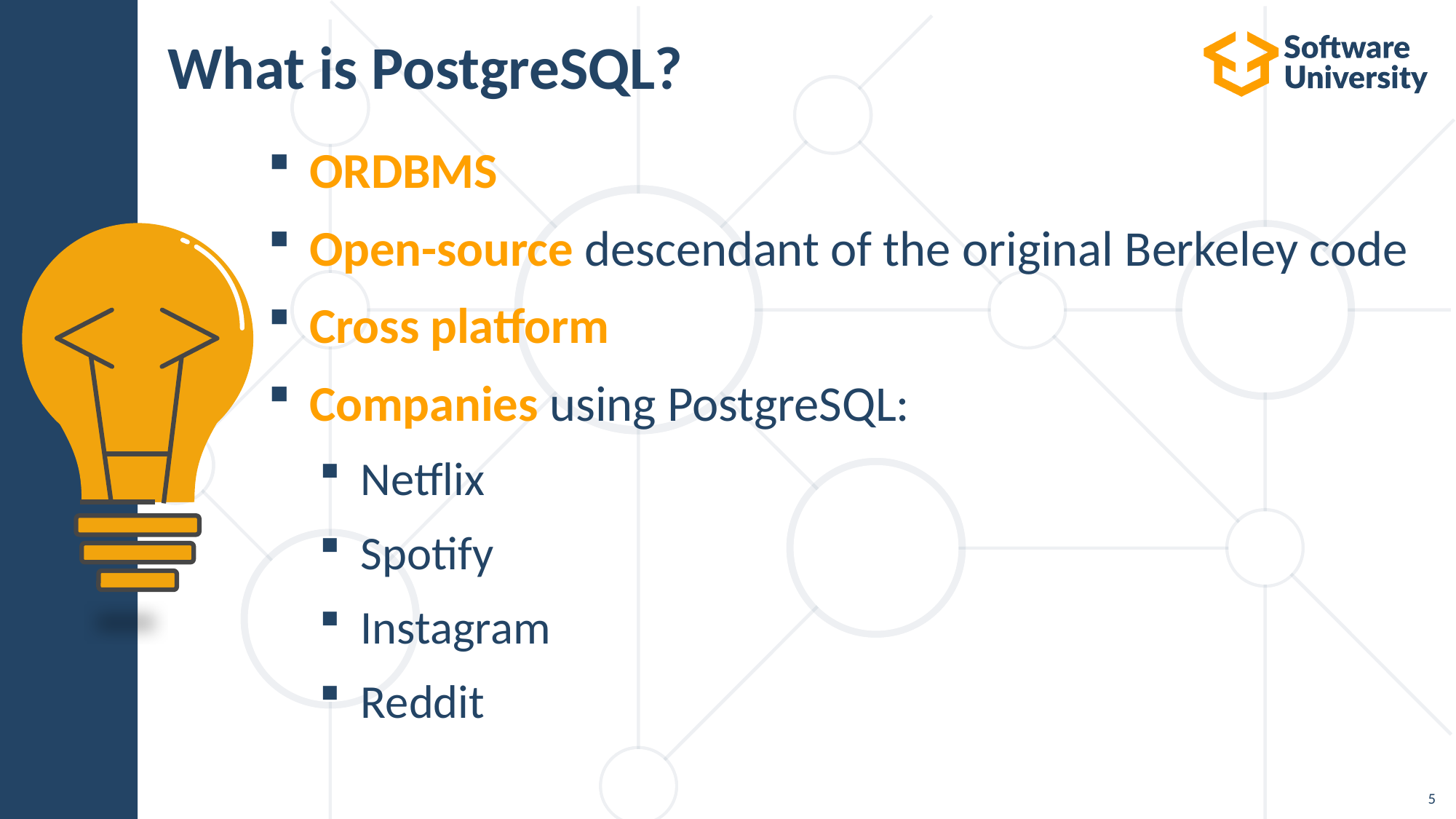

# What is PostgreSQL?
ORDBMS
Open-source descendant of the original Berkeley code
Cross platform
Companies using PostgreSQL:
Netflix
Spotify
Instagram
Reddit

5